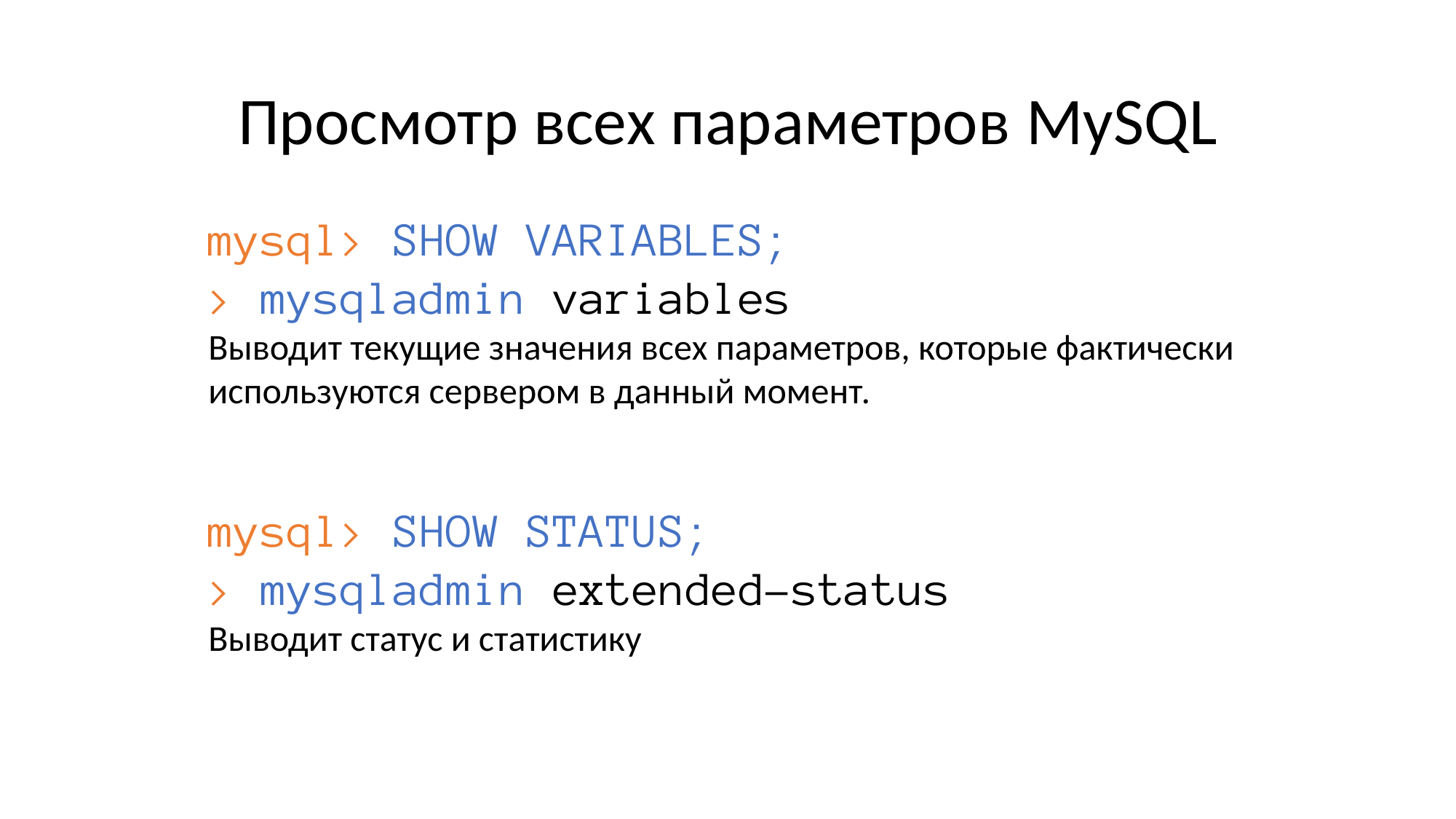

# Просмотр всех параметров MySQL
mysql> SHOW VARIABLES;
> mysqladmin variables
Выводит текущие значения всех параметров, которые фактически используются сервером в данный момент.

mysql> SHOW STATUS;
> mysqladmin extended-status
Выводит статус и статистику